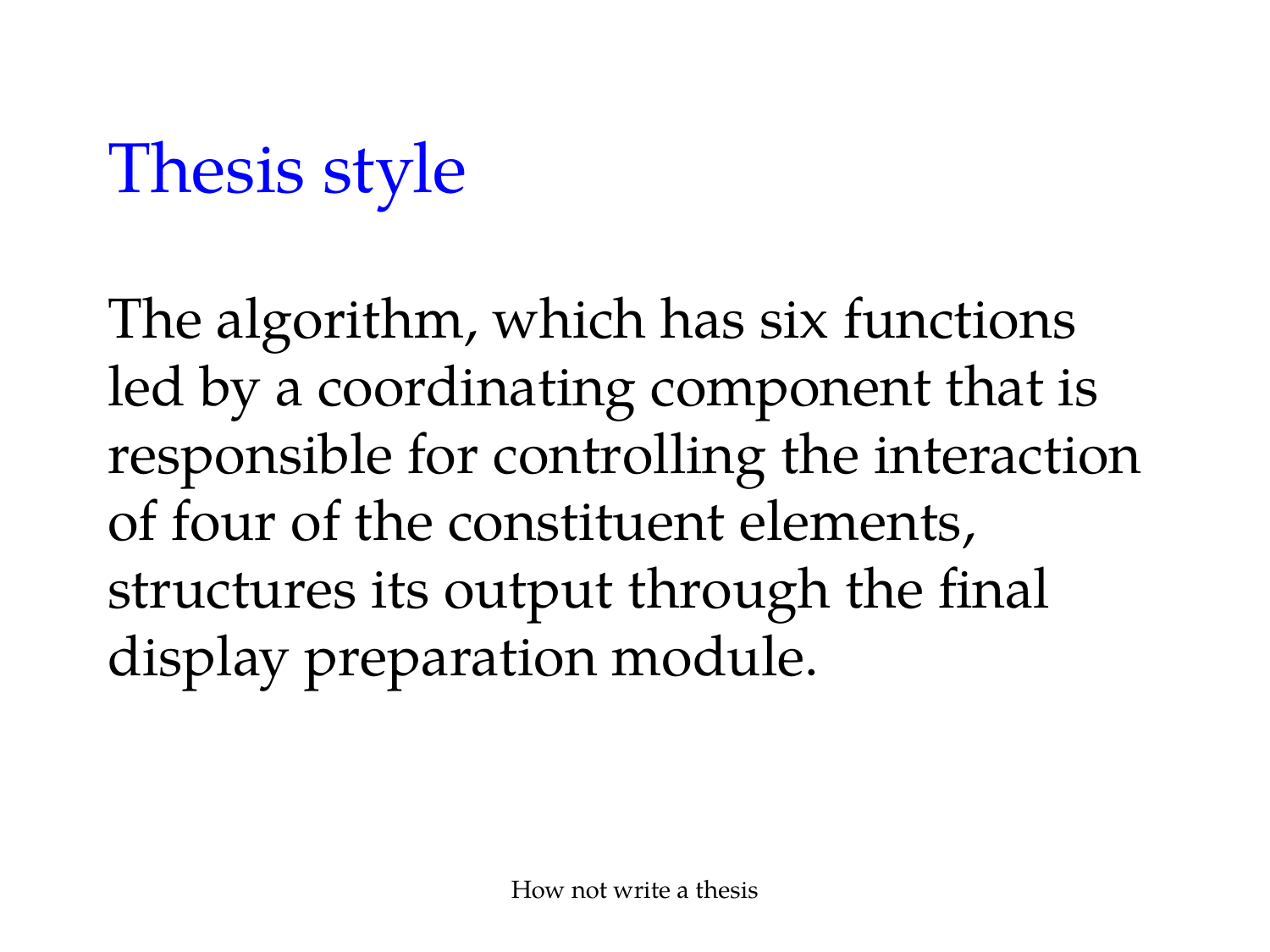

# Thesis style
The algorithm, which has six functions led by a coordinating component that is responsible for controlling the interaction of four of the constituent elements, structures its output through the final display preparation module.

How not write a thesis